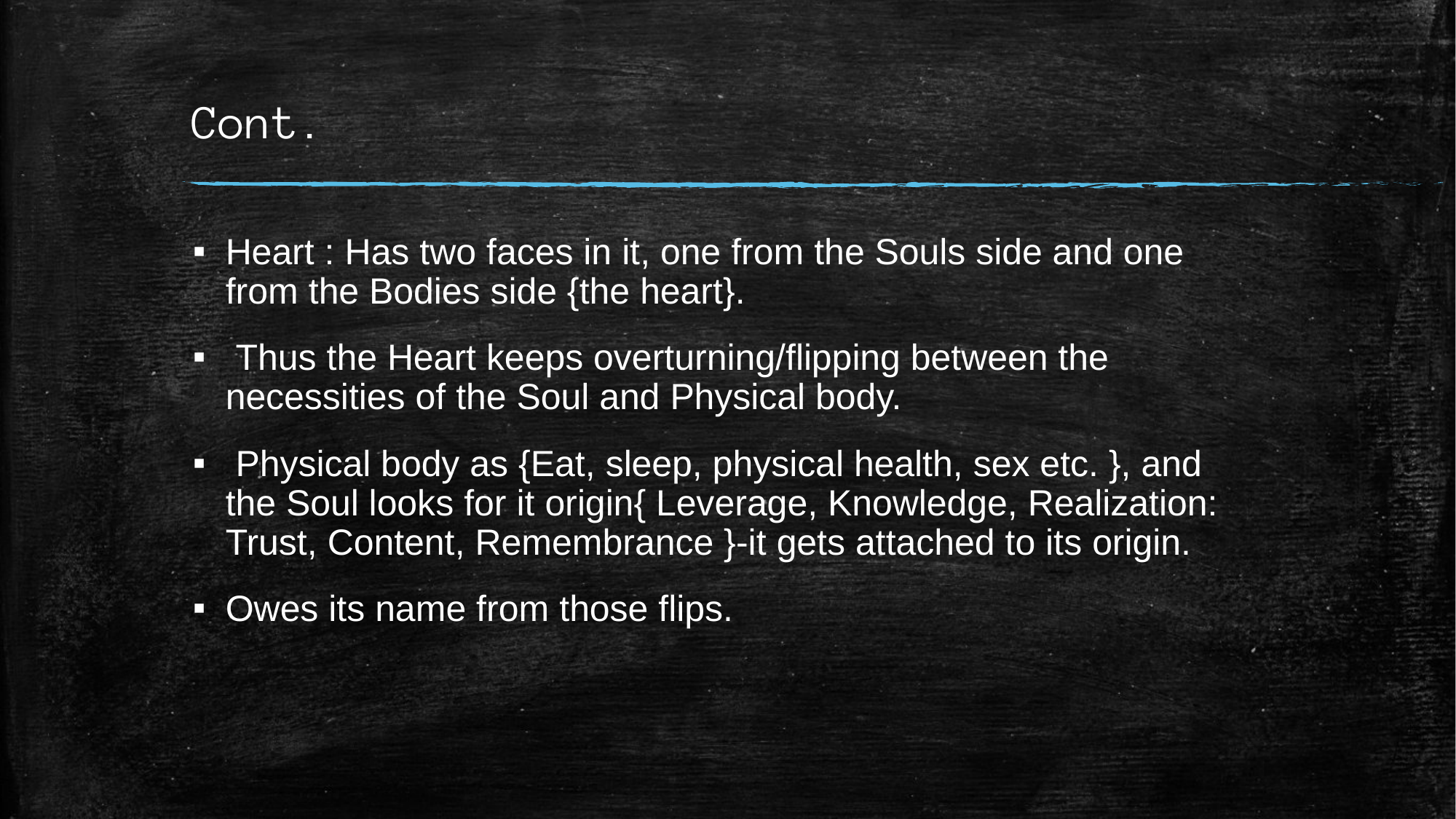

# Cont.
Heart : Has two faces in it, one from the Souls side and one from the Bodies side {the heart}.
 Thus the Heart keeps overturning/flipping between the necessities of the Soul and Physical body.
 Physical body as {Eat, sleep, physical health, sex etc. }, and the Soul looks for it origin{ Leverage, Knowledge, Realization: Trust, Content, Remembrance }-it gets attached to its origin.
Owes its name from those flips.